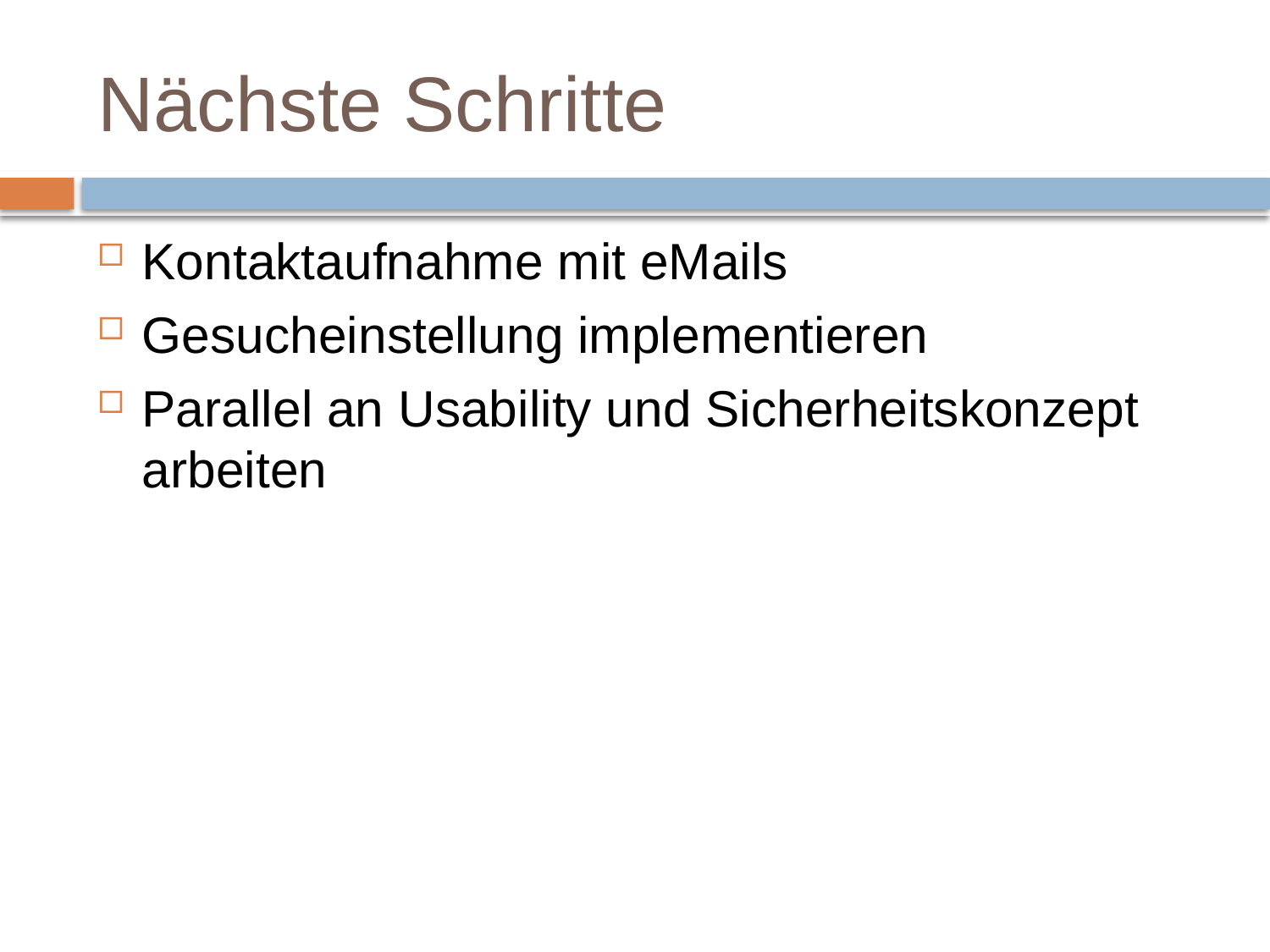

# Nächste Schritte
Kontaktaufnahme mit eMails
Gesucheinstellung implementieren
Parallel an Usability und Sicherheitskonzept arbeiten